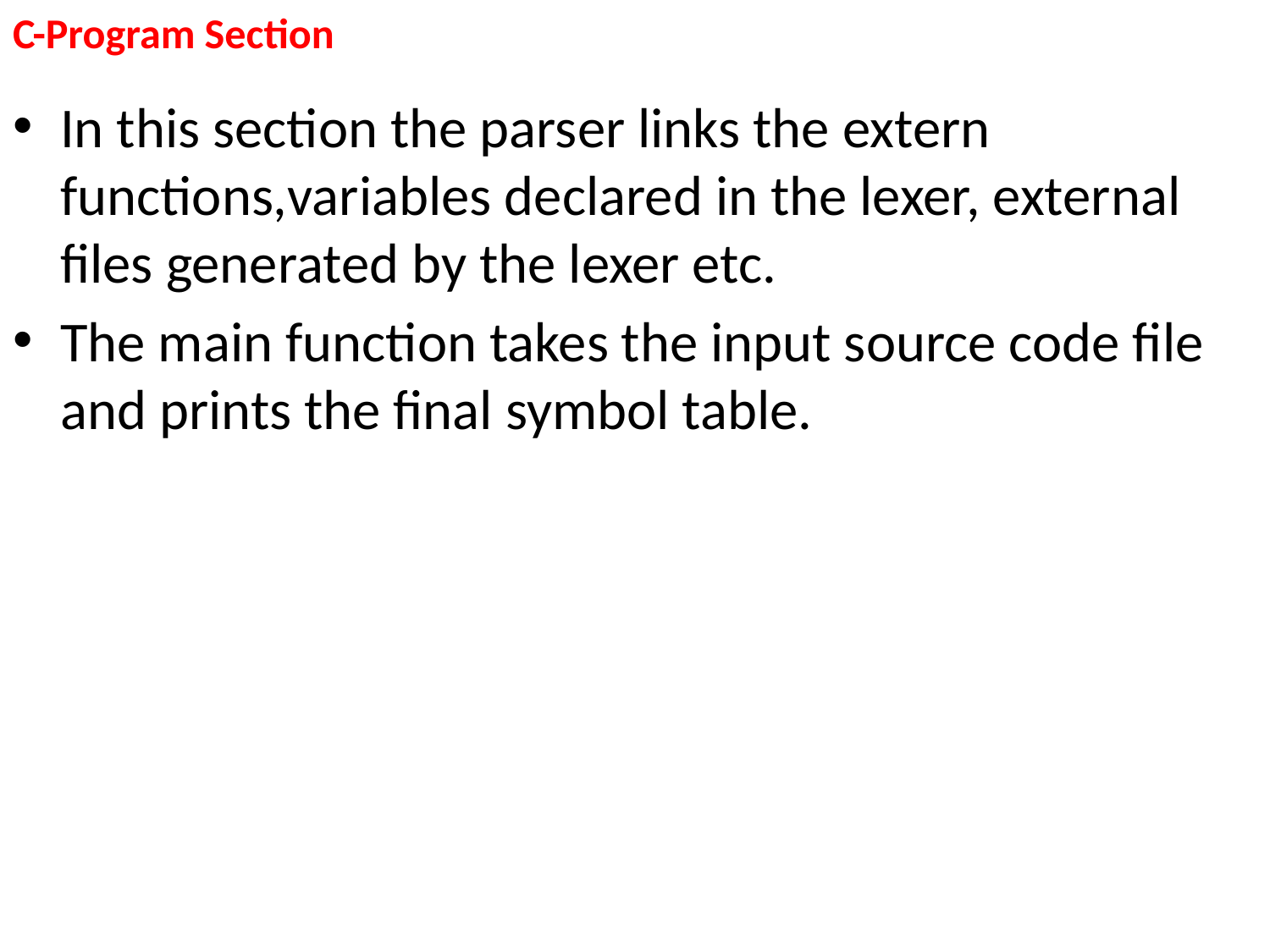

# C-Program Section
In this section the parser links the extern functions,variables declared in the lexer, external files generated by the lexer etc.
The main function takes the input source code file and prints the final symbol table.